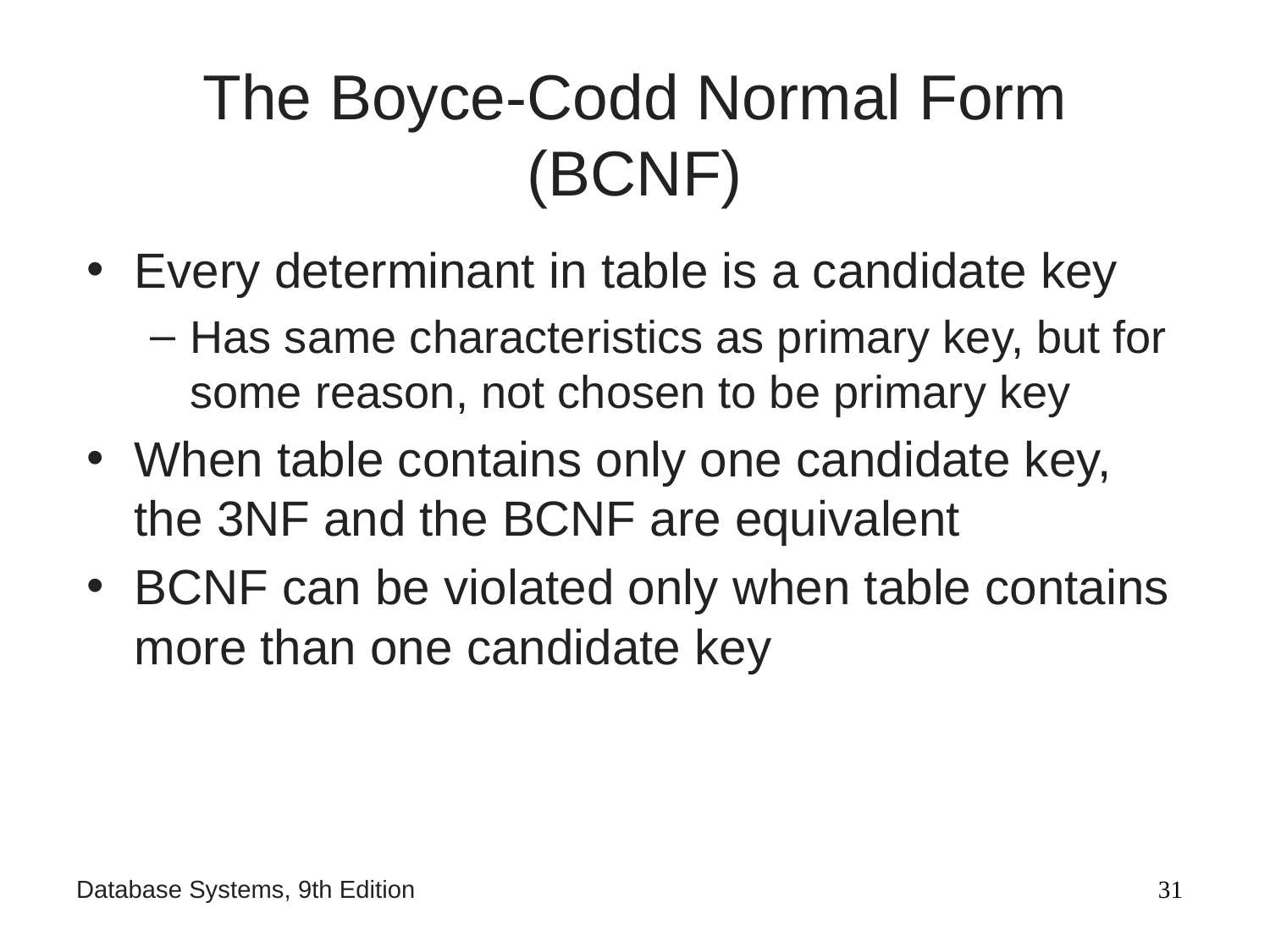

# The Boyce-Codd Normal Form (BCNF)
Every determinant in table is a candidate key
Has same characteristics as primary key, but for some reason, not chosen to be primary key
When table contains only one candidate key, the 3NF and the BCNF are equivalent
BCNF can be violated only when table contains more than one candidate key
31
Database Systems, 9th Edition